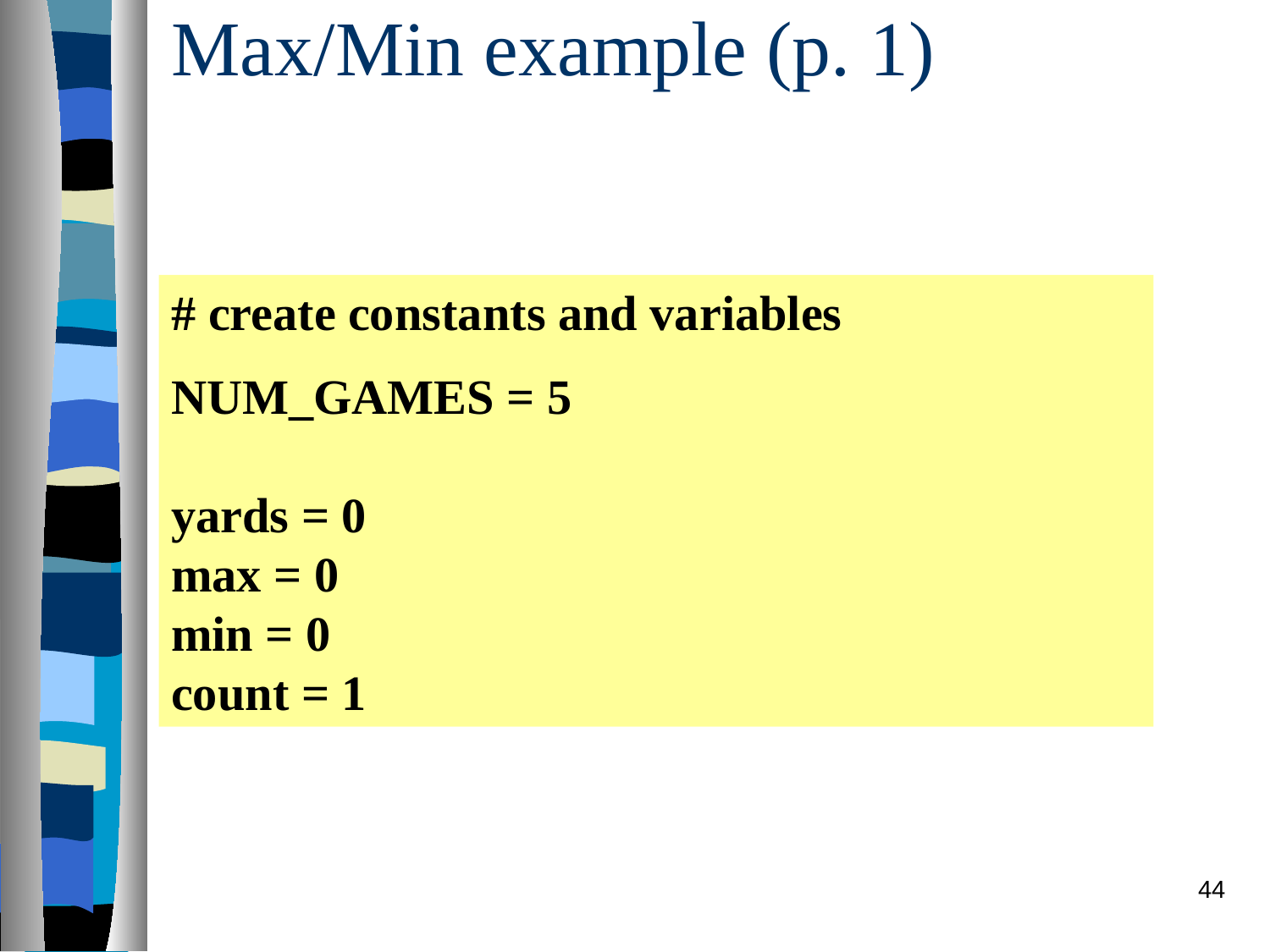

# Max/Min example (p. 1)
# create constants and variables
NUM_GAMES = 5
yards = 0
max = 0
min = 0
count = 1
44